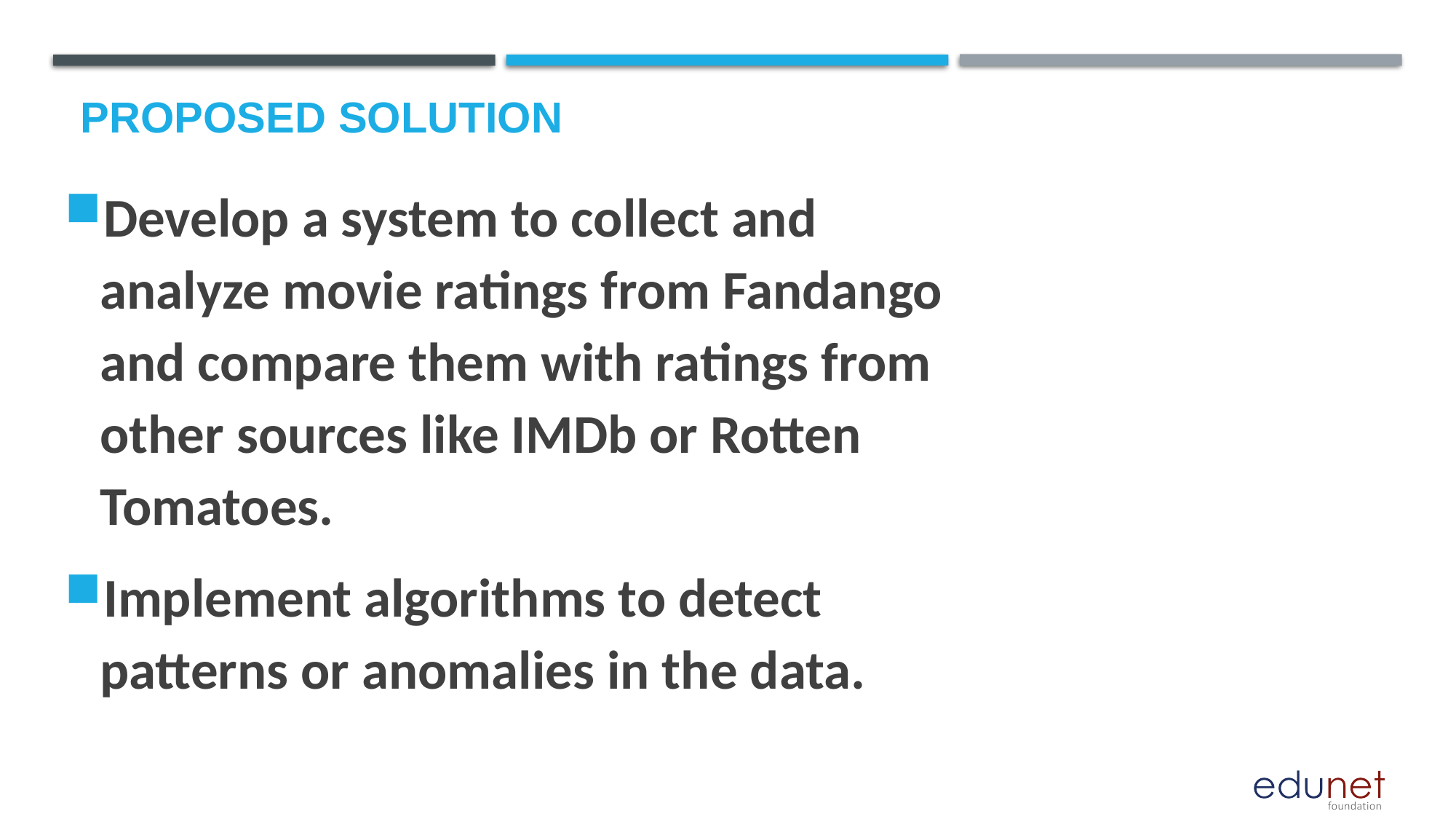

# Proposed Solution
Develop a system to collect and analyze movie ratings from Fandango and compare them with ratings from other sources like IMDb or Rotten Tomatoes.
Implement algorithms to detect patterns or anomalies in the data.